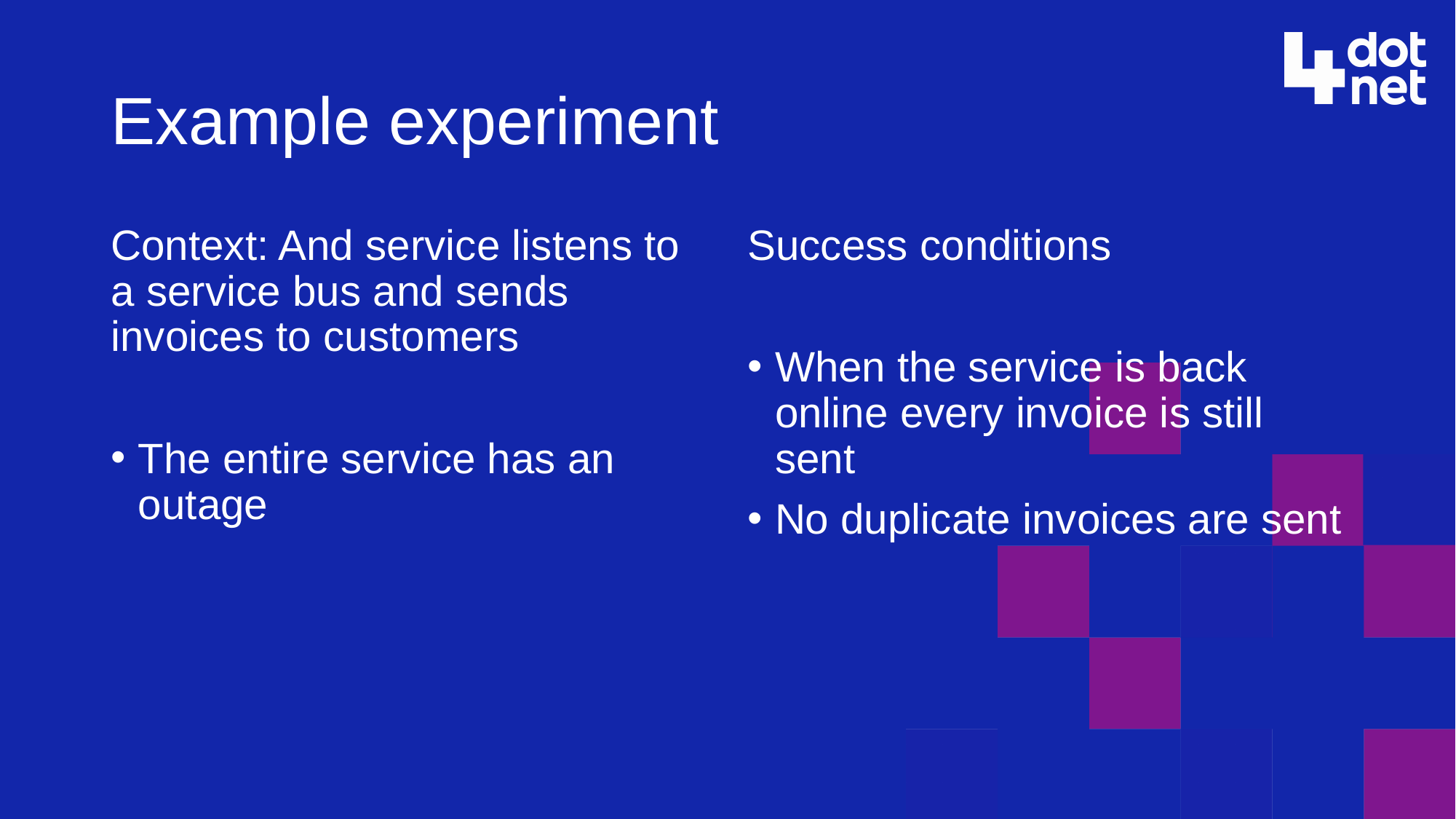

# Example experiment
Context: And service listens to a service bus and sends invoices to customers

The entire service has an outage
Success conditions

When the service is back online every invoice is still sent
No duplicate invoices are sent